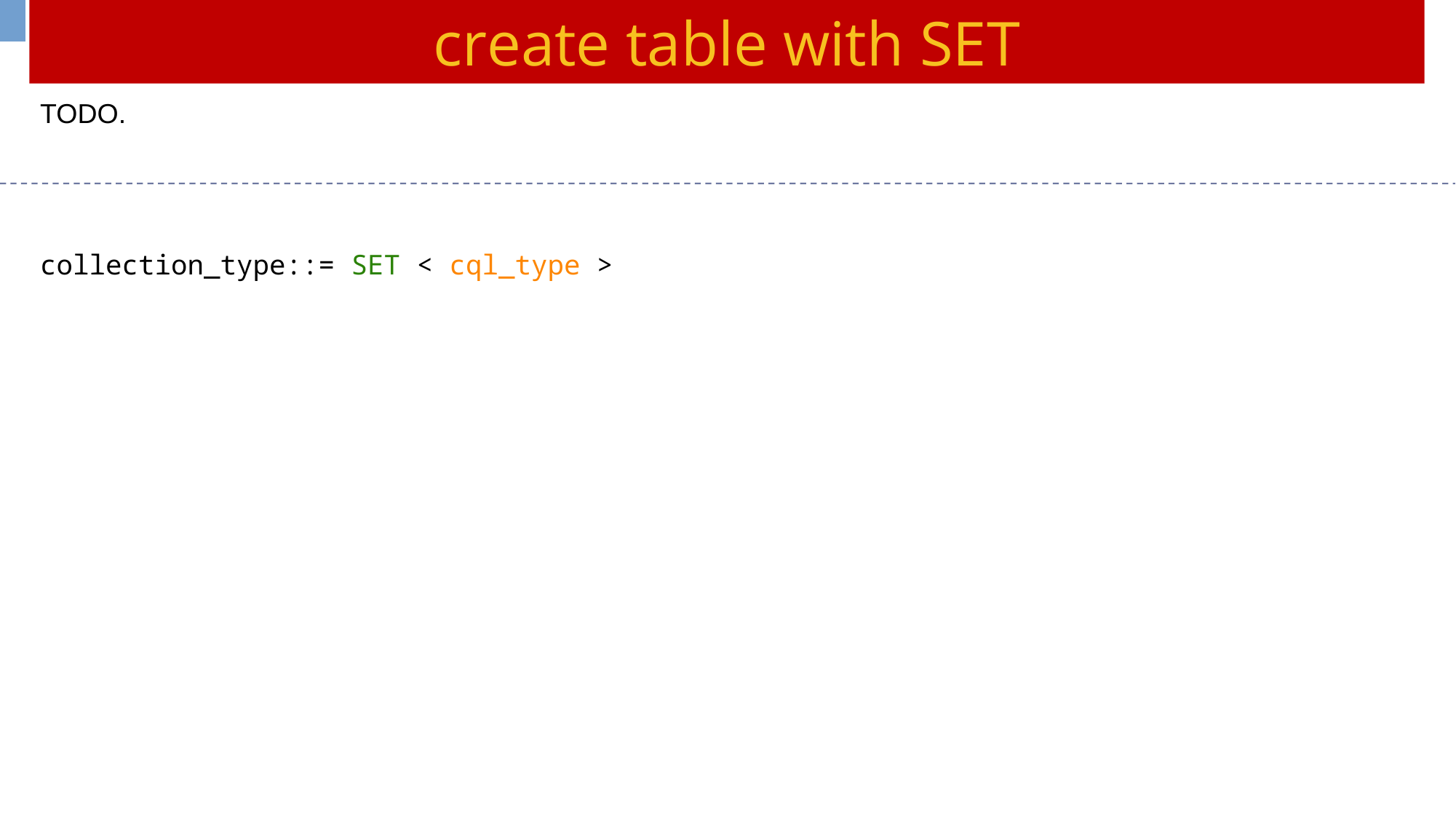

create table with SET
TODO.

collection_type::= SET < cql_type >